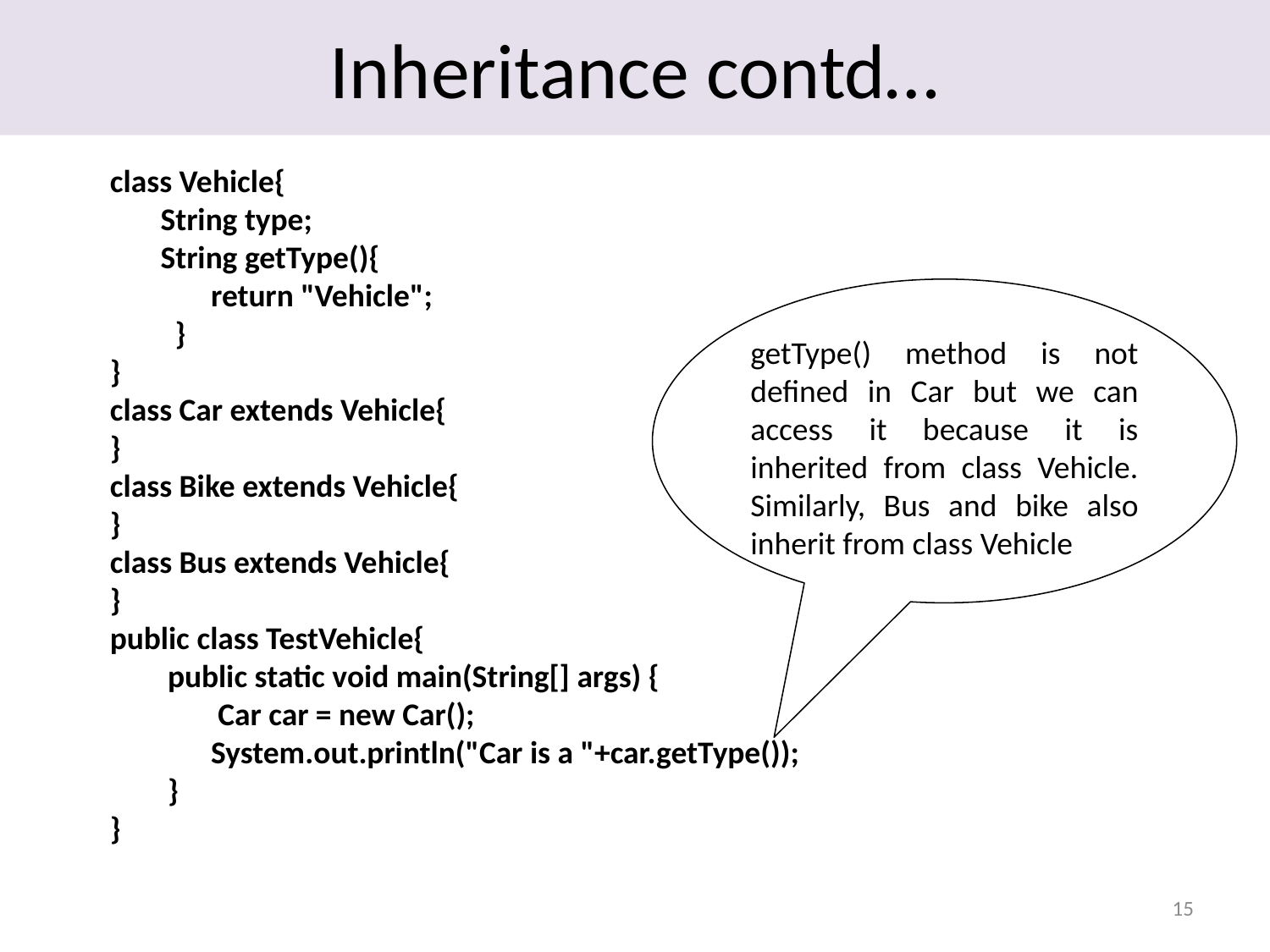

# Inheritance contd…
class Vehicle{
       String type;
       String getType(){
              return "Vehicle";
         }
}
class Car extends Vehicle{
}
class Bike extends Vehicle{
}
class Bus extends Vehicle{
}
public class TestVehicle{
        public static void main(String[] args) {
               Car car = new Car();
              System.out.println("Car is a "+car.getType());
        }
}
getType() method is not defined in Car but we can access it because it is inherited from class Vehicle. Similarly, Bus and bike also inherit from class Vehicle
15